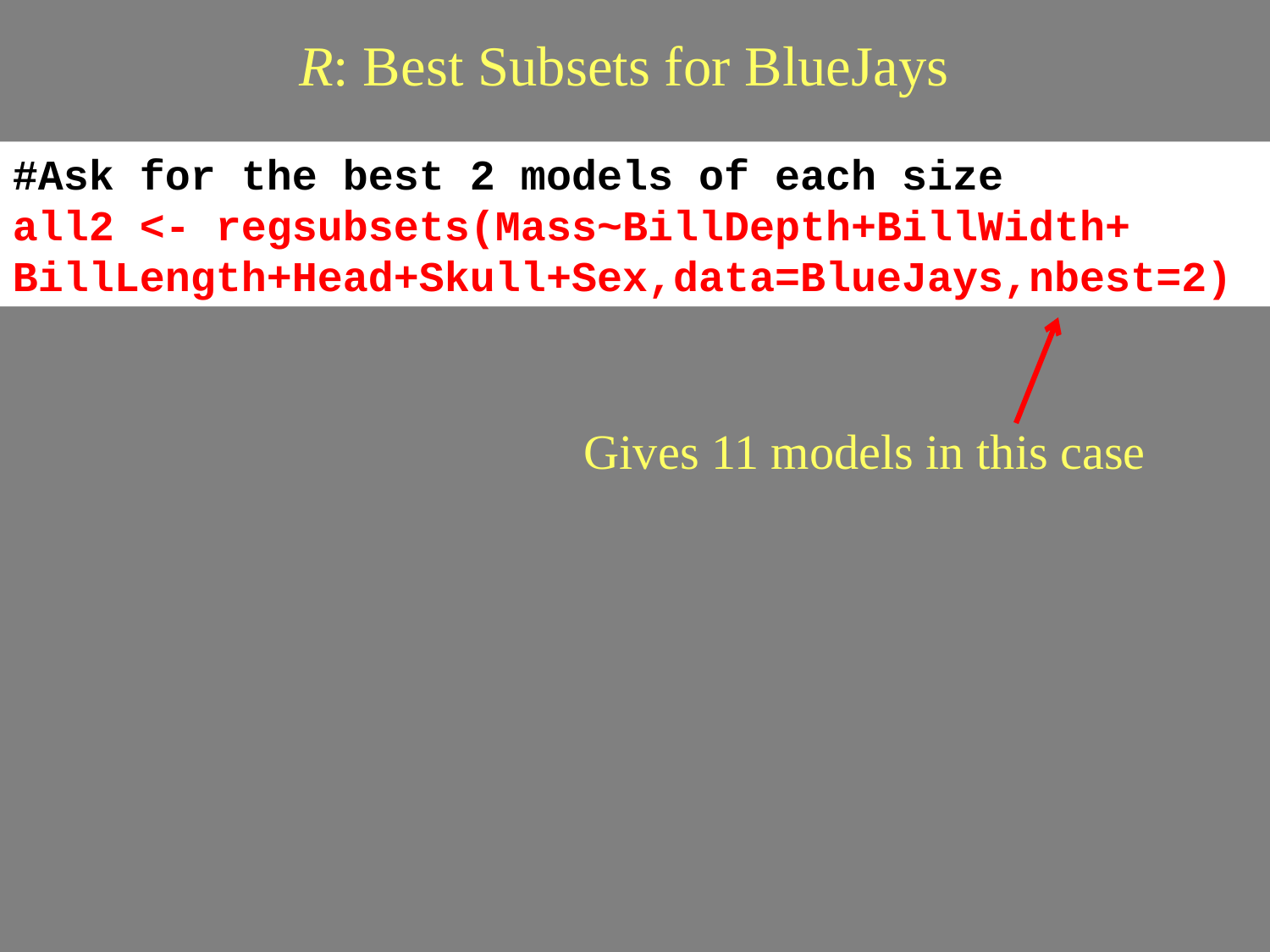

# R: Best Subsets for BlueJays
#Ask for the best 2 models of each size
all2 <- regsubsets(Mass~BillDepth+BillWidth+ BillLength+Head+Skull+Sex,data=BlueJays,nbest=2)
Gives 11 models in this case